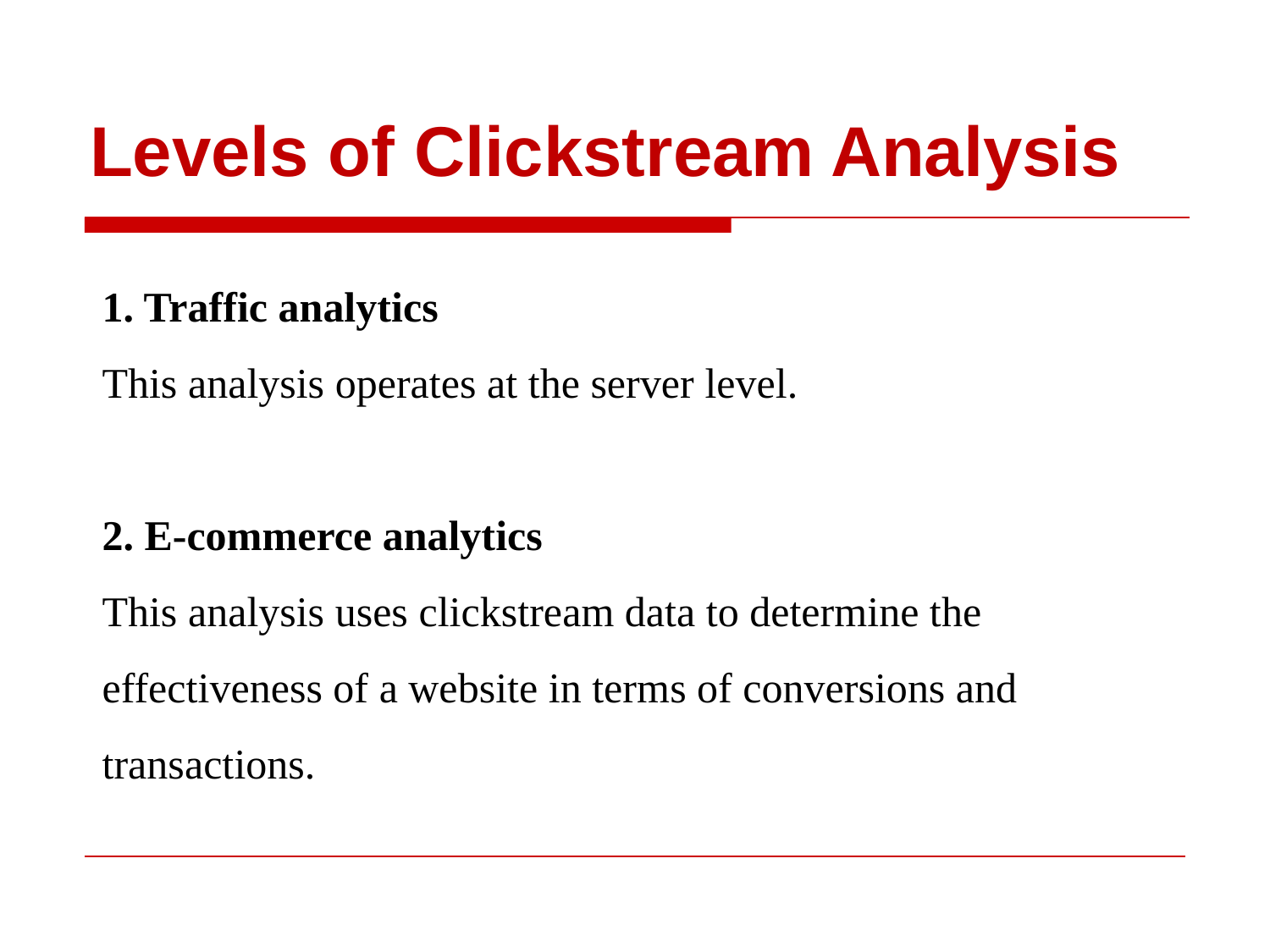

# Levels of Clickstream Analysis
1. Traffic analytics
This analysis operates at the server level.

2. E-commerce analytics
This analysis uses clickstream data to determine the effectiveness of a website in terms of conversions and transactions.